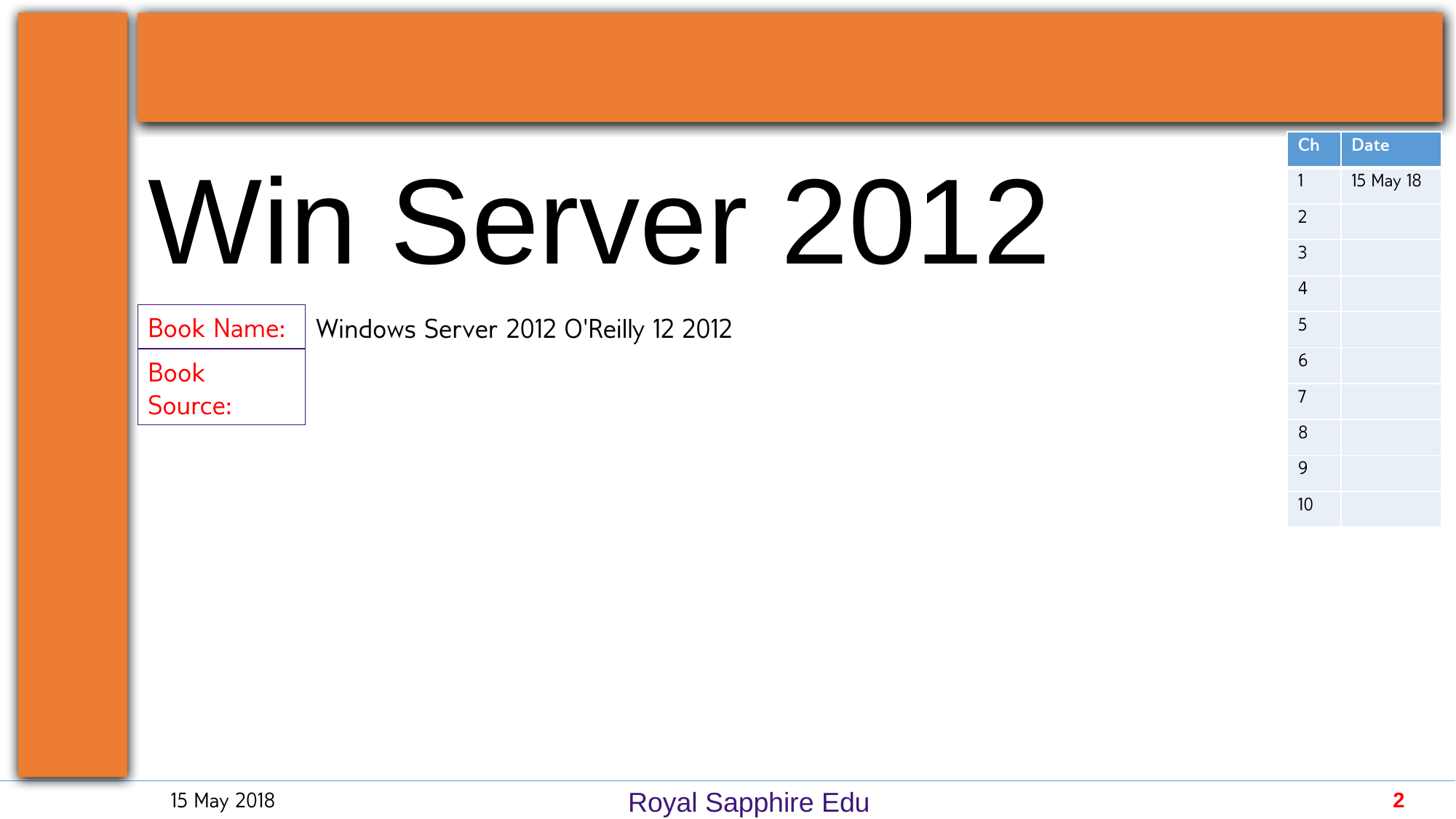

Win Server 2012
| Ch | Date |
| --- | --- |
| 1 | 15 May 18 |
| 2 |  |
| 3 |  |
| 4 |  |
| 5 |  |
| 6 |  |
| 7 |  |
| 8 |  |
| 9 |  |
| 10 |  |
Windows Server 2012 O'Reilly 12 2012

15 May 2018
2